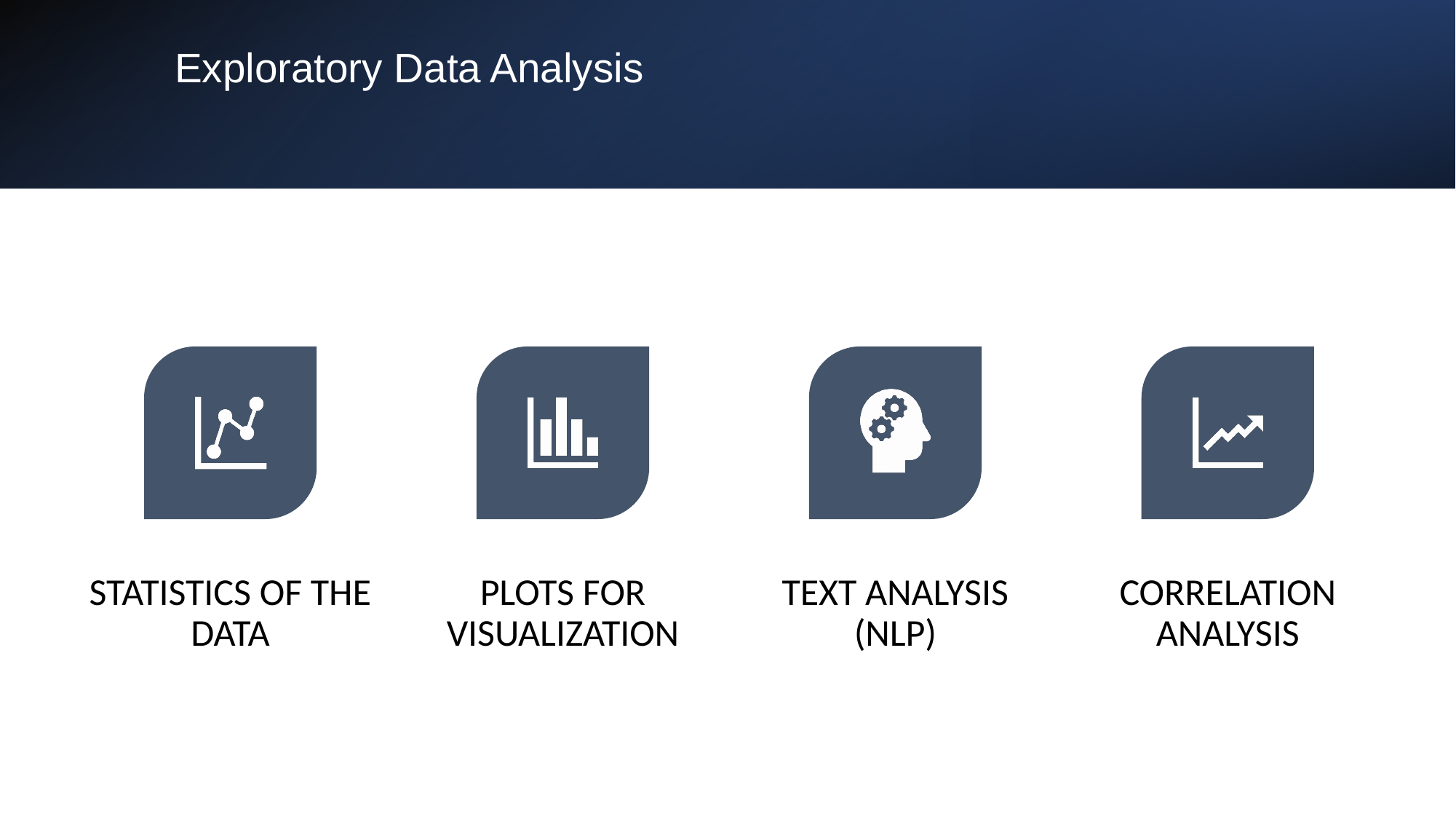

# Exploratory Data Analysis
Statistics of the data
Plots for visualization
Text analysis (NLP)
Correlation Analysis